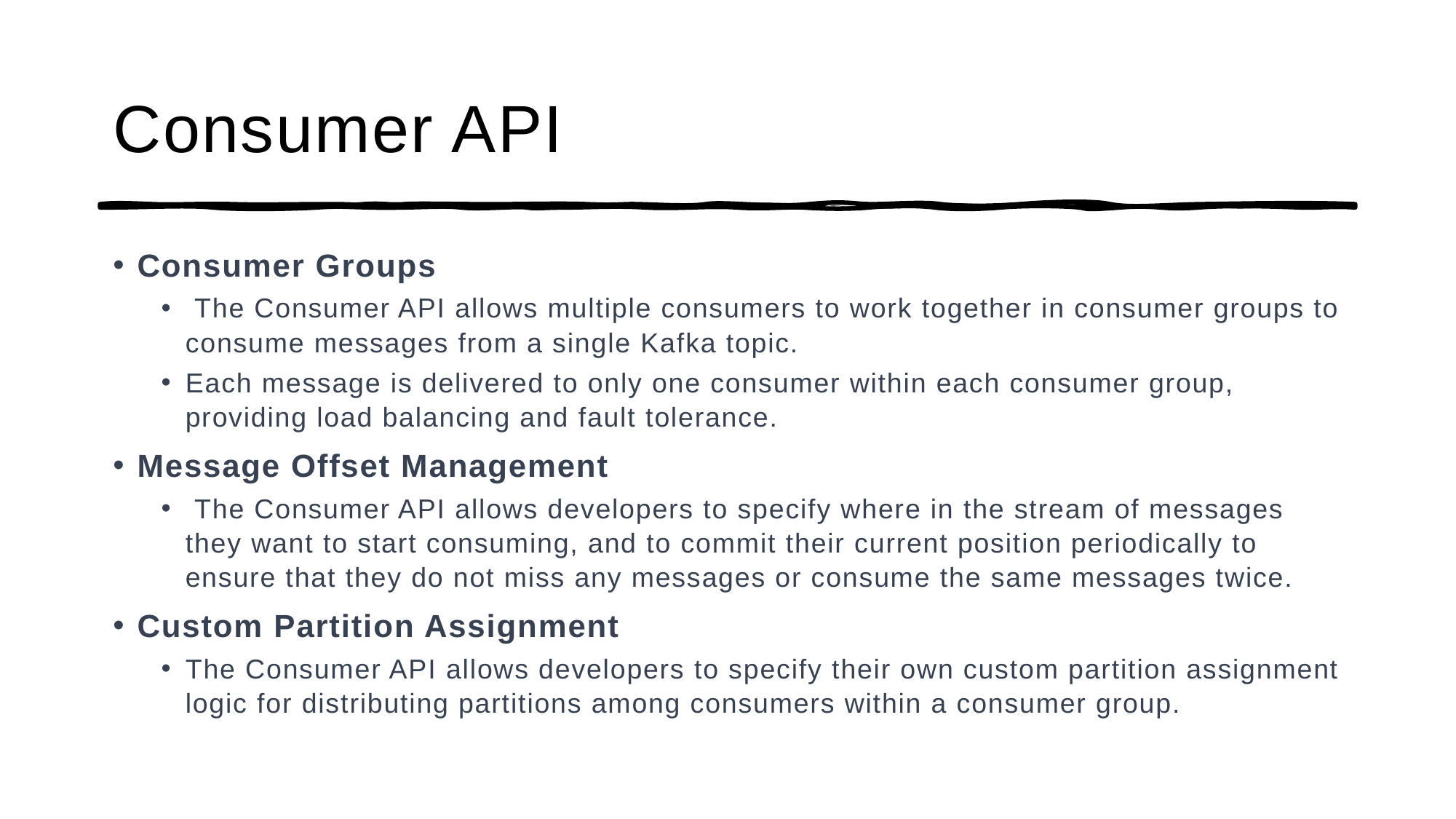

# Consumer API
Consumer Groups
 The Consumer API allows multiple consumers to work together in consumer groups to consume messages from a single Kafka topic.
Each message is delivered to only one consumer within each consumer group, providing load balancing and fault tolerance.
Message Offset Management
 The Consumer API allows developers to specify where in the stream of messages they want to start consuming, and to commit their current position periodically to ensure that they do not miss any messages or consume the same messages twice.
Custom Partition Assignment
The Consumer API allows developers to specify their own custom partition assignment logic for distributing partitions among consumers within a consumer group.